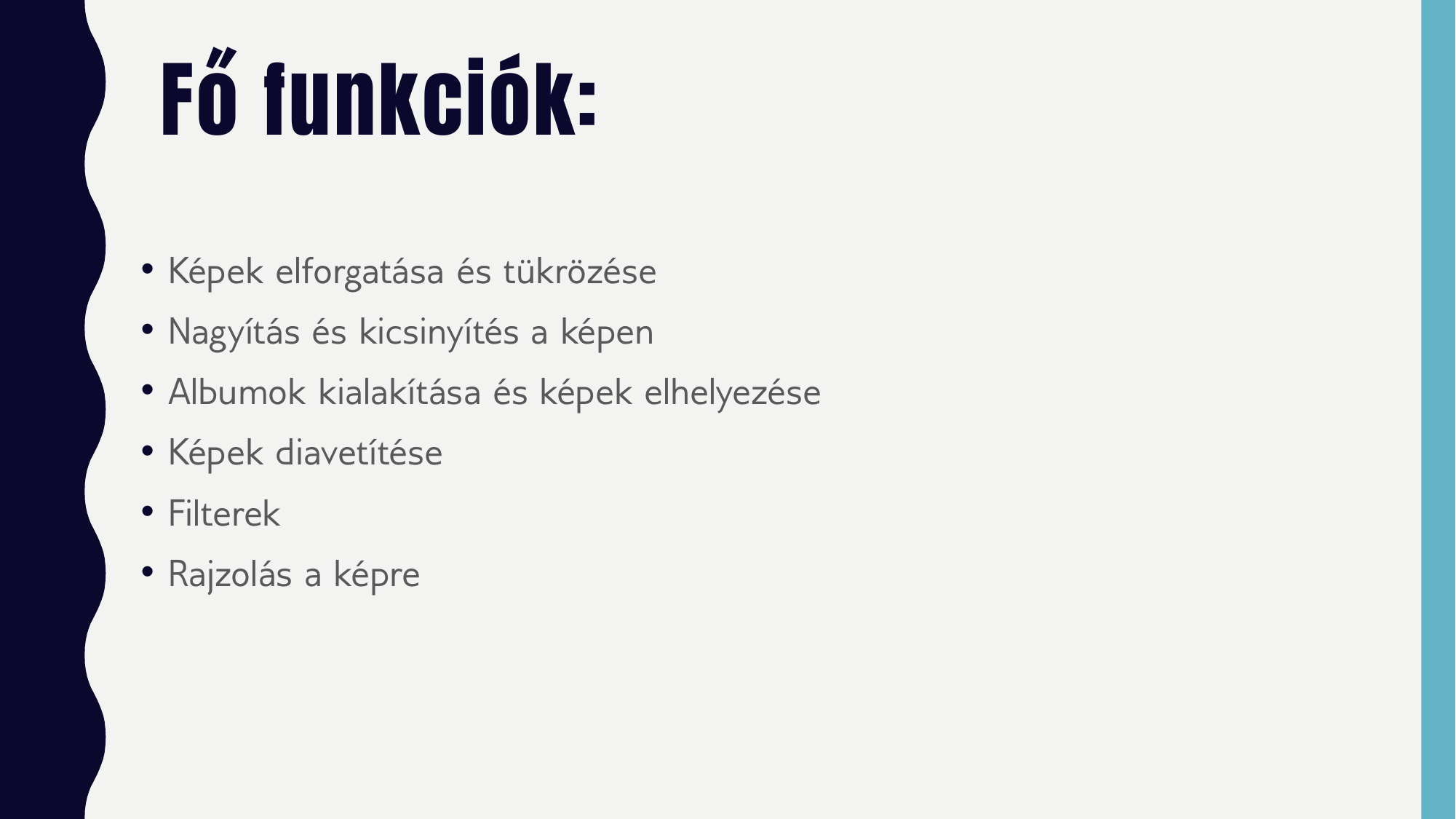

# Fő funkciók:
Képek elforgatása és tükrözése
Nagyítás és kicsinyítés a képen
Albumok kialakítása és képek elhelyezése
Képek diavetítése
Filterek
Rajzolás a képre